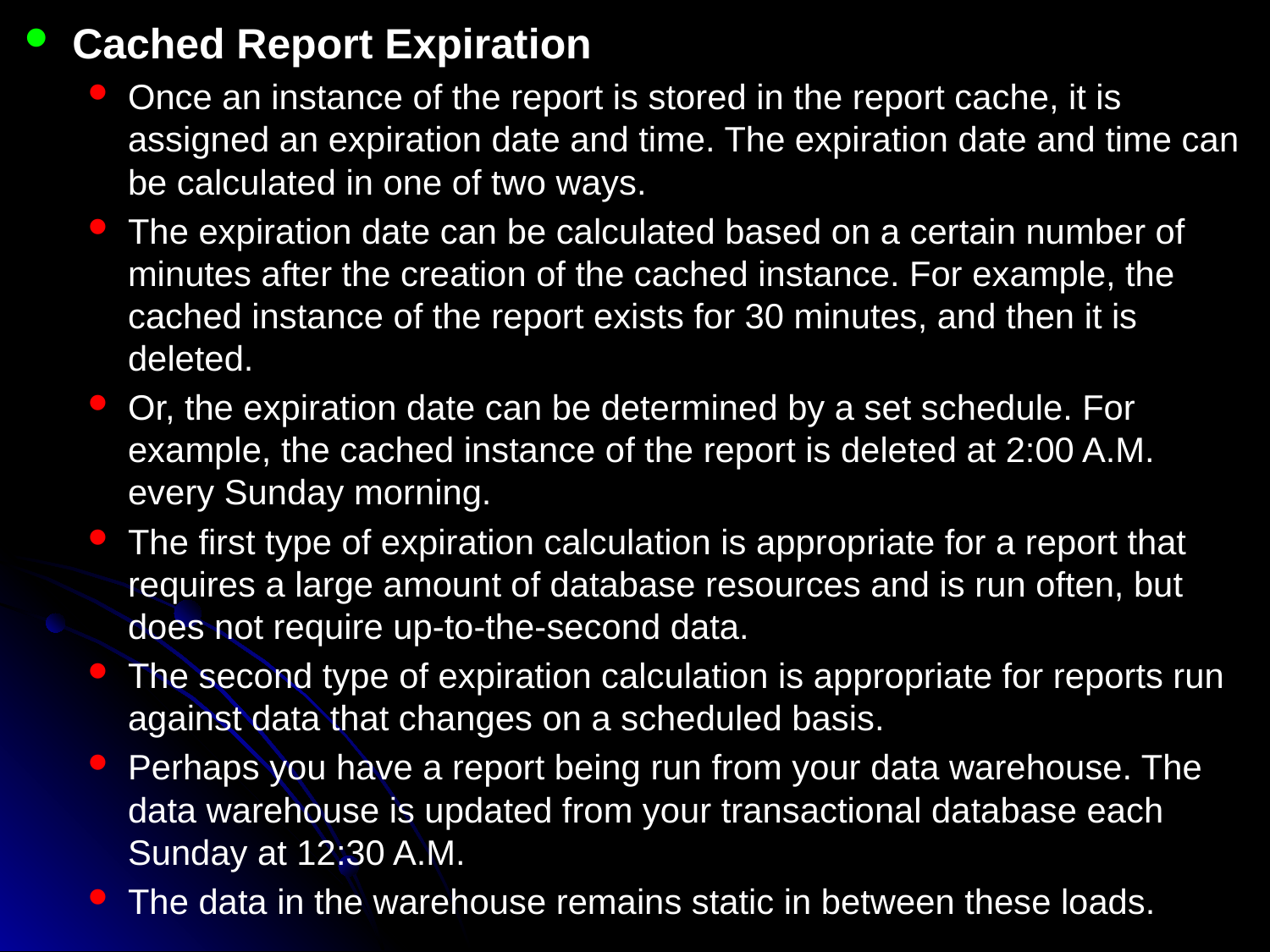

Cached Report Expiration
Once an instance of the report is stored in the report cache, it is assigned an expiration date and time. The expiration date and time can be calculated in one of two ways.
The expiration date can be calculated based on a certain number of minutes after the creation of the cached instance. For example, the cached instance of the report exists for 30 minutes, and then it is deleted.
Or, the expiration date can be determined by a set schedule. For example, the cached instance of the report is deleted at 2:00 A.M. every Sunday morning.
The first type of expiration calculation is appropriate for a report that requires a large amount of database resources and is run often, but does not require up-to-the-second data.
The second type of expiration calculation is appropriate for reports run against data that changes on a scheduled basis.
Perhaps you have a report being run from your data warehouse. The data warehouse is updated from your transactional database each Sunday at 12:30 A.M.
The data in the warehouse remains static in between these loads.